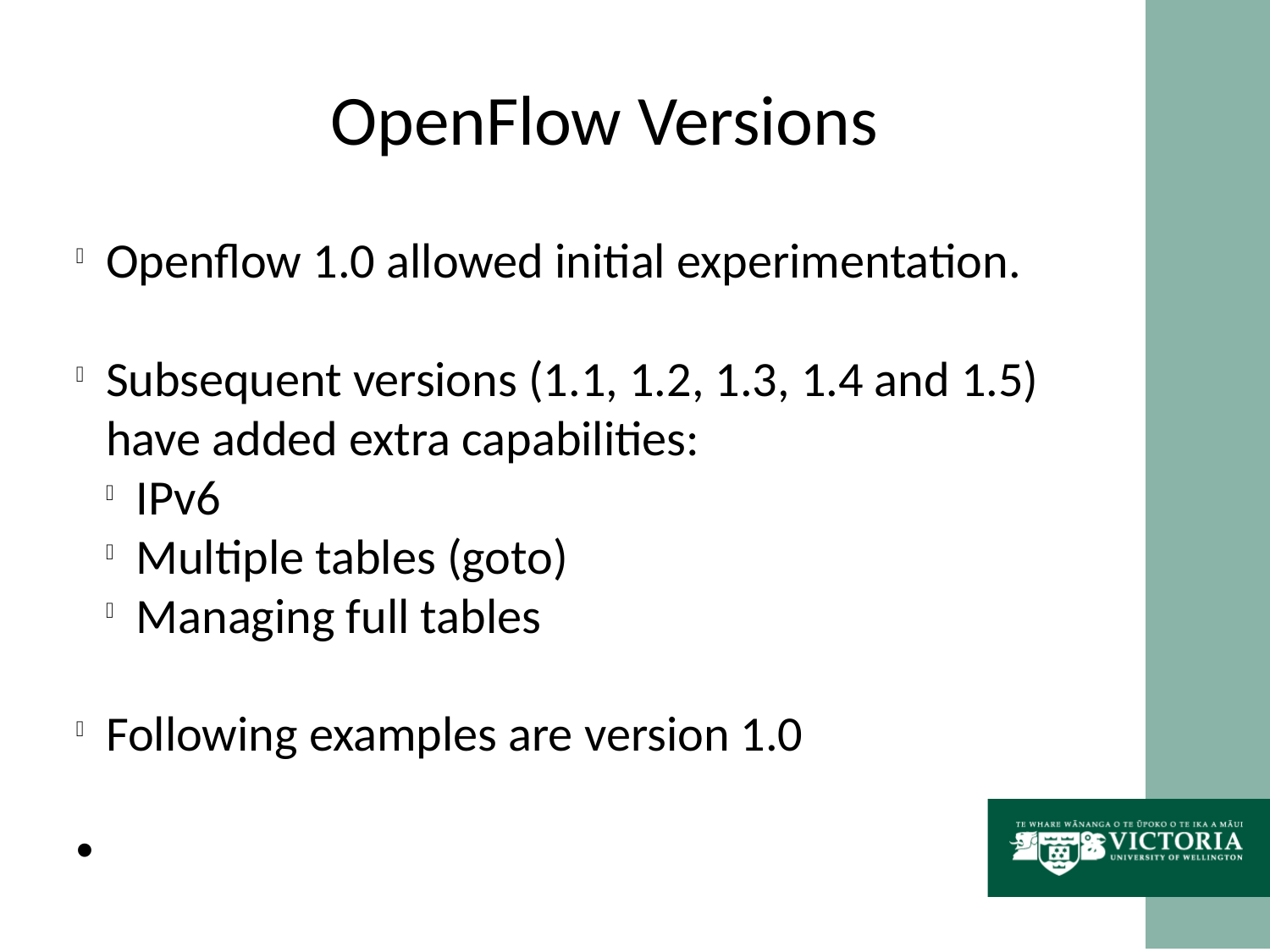

OpenFlow Versions
Openflow 1.0 allowed initial experimentation.

Subsequent versions (1.1, 1.2, 1.3, 1.4 and 1.5) have added extra capabilities:
IPv6
Multiple tables (goto)
Managing full tables

Following examples are version 1.0